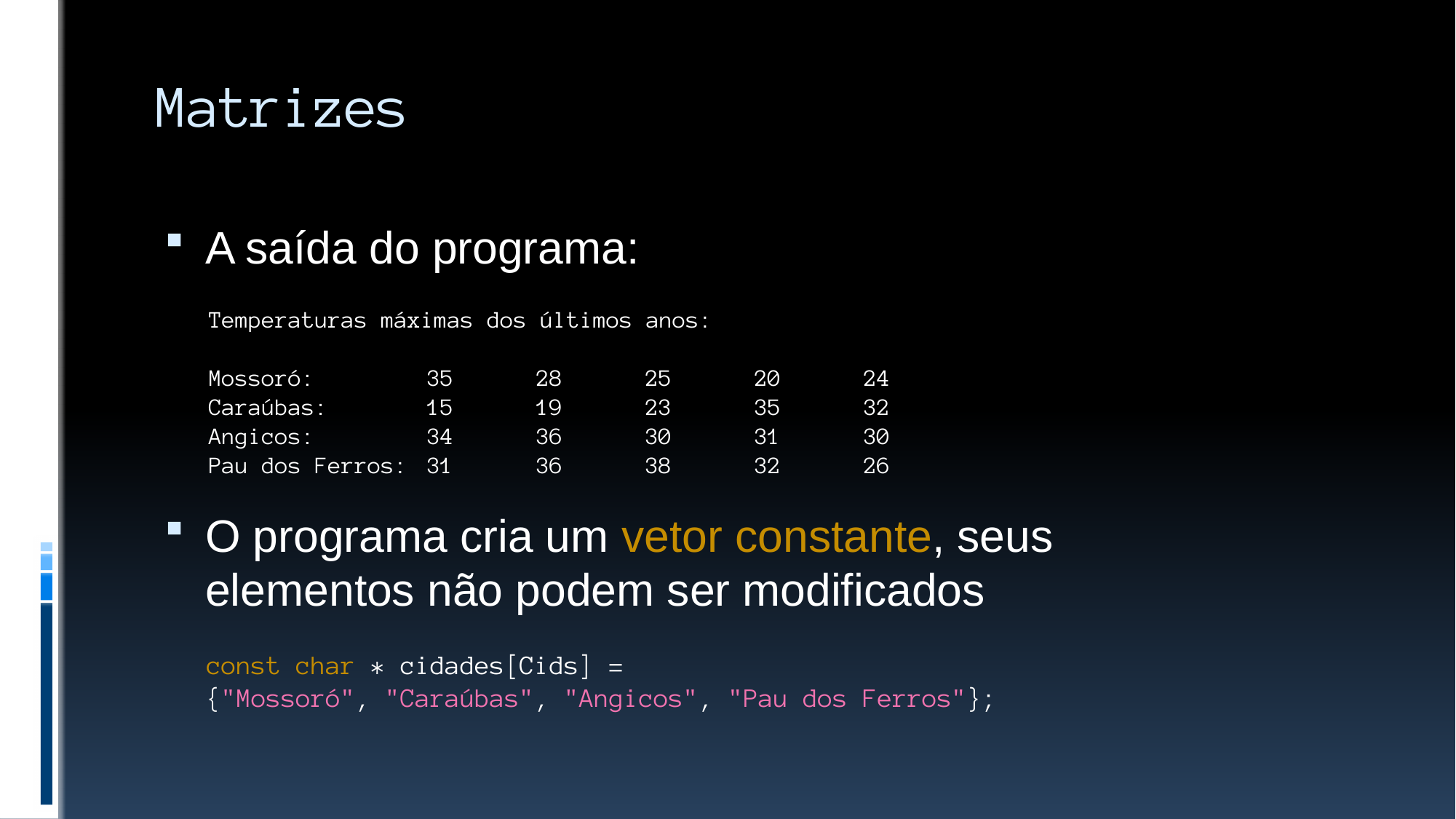

# Matrizes
A saída do programa:

O programa cria um vetor constante, seus elementos não podem ser modificados

Temperaturas máximas dos últimos anos:

Mossoró:  	35	28	25	20	24
Caraúbas: 	15	19	23	35	32
Angicos:  	34	36 	30	31	30
Pau dos Ferros: 	31	36	38	32	26
const char * cidades[Cids] =
{"Mossoró", "Caraúbas", "Angicos", "Pau dos Ferros"};